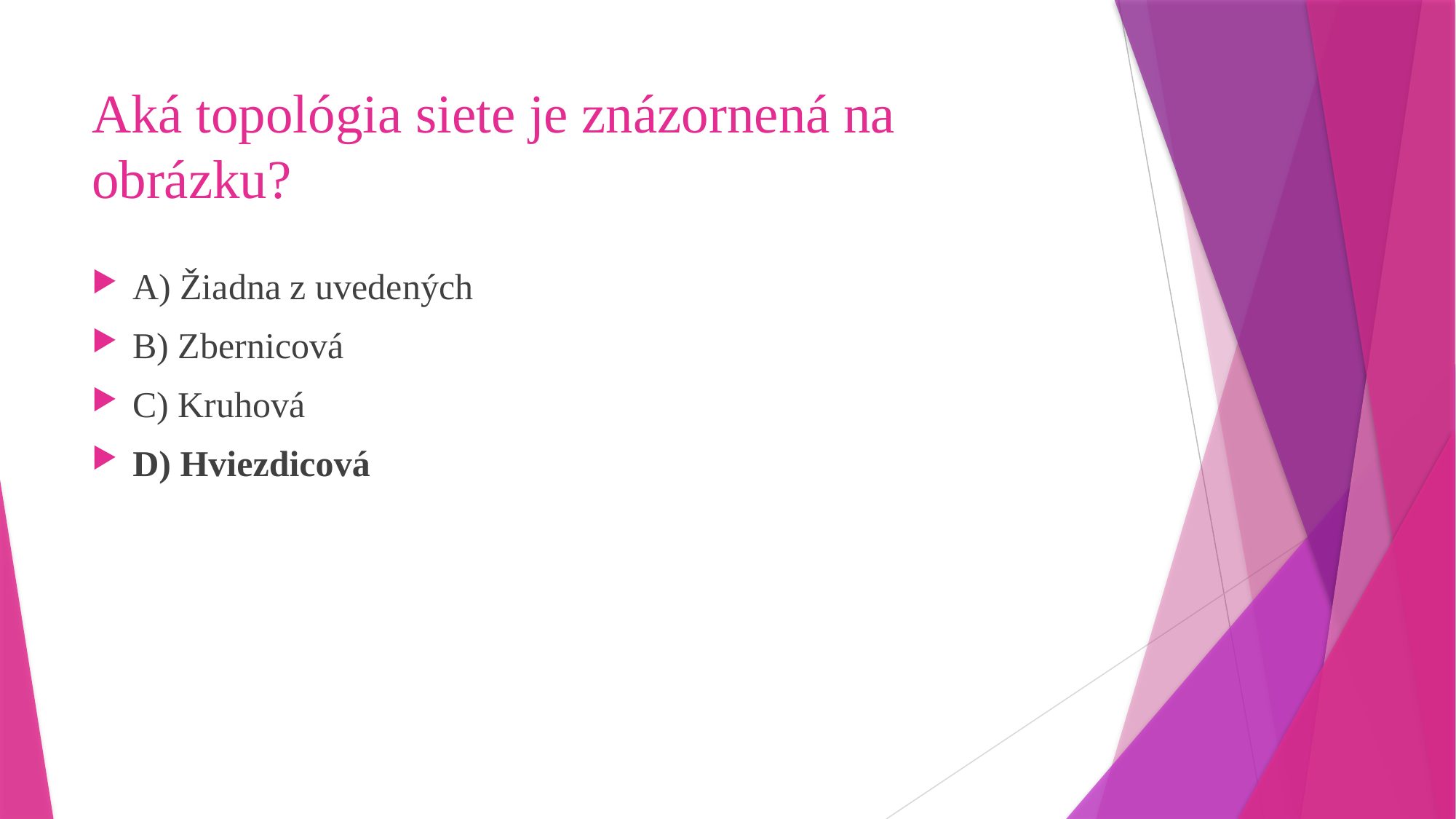

# Aká topológia siete je znázornená na obrázku?
A) Žiadna z uvedených
B) Zbernicová
C) Kruhová
D) Hviezdicová